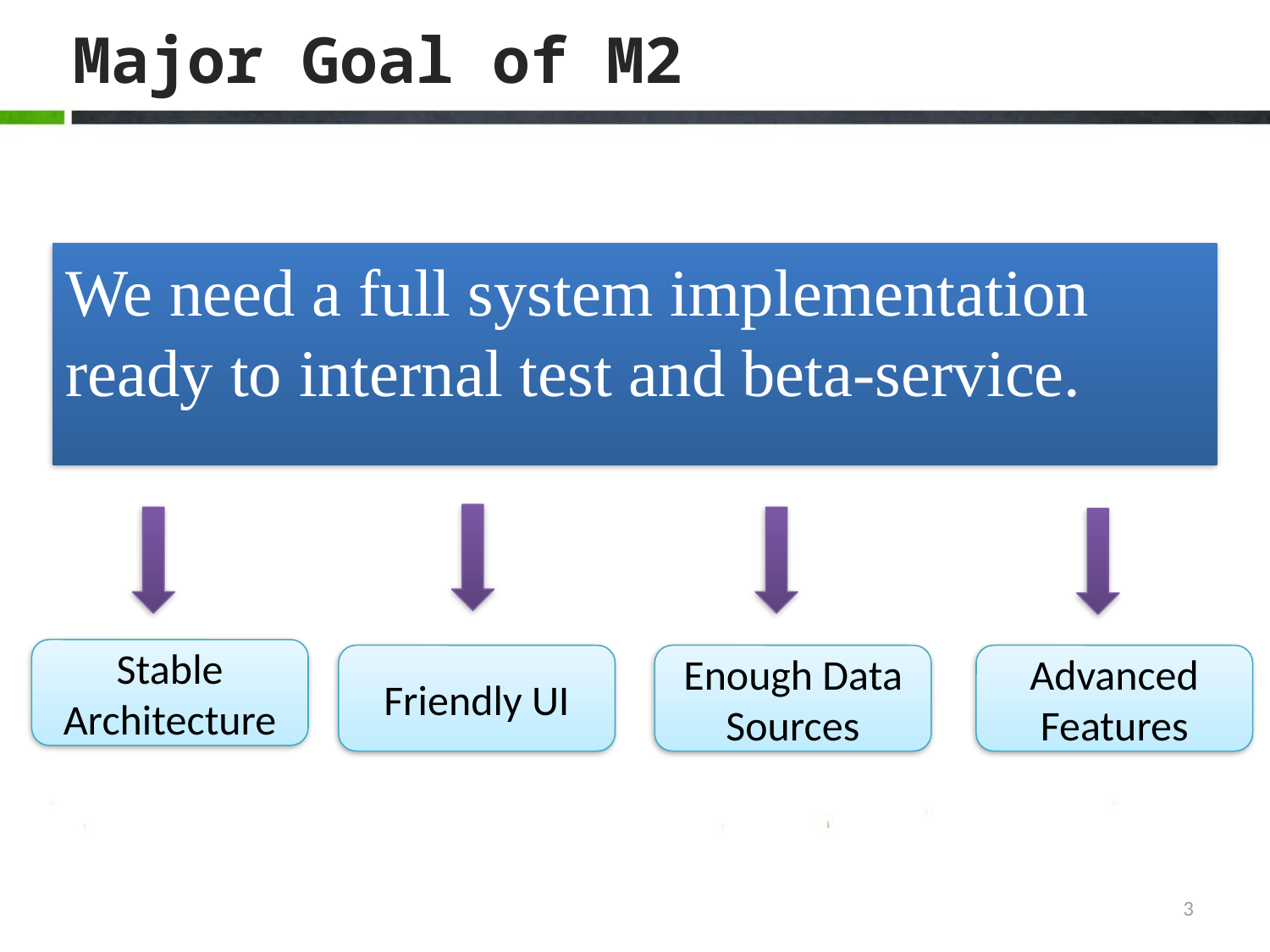

# Major Goal of M2
We need a full system implementation ready to internal test and beta-service.

Stable Architecture
Friendly UI
Enough Data Sources
Advanced Features
3